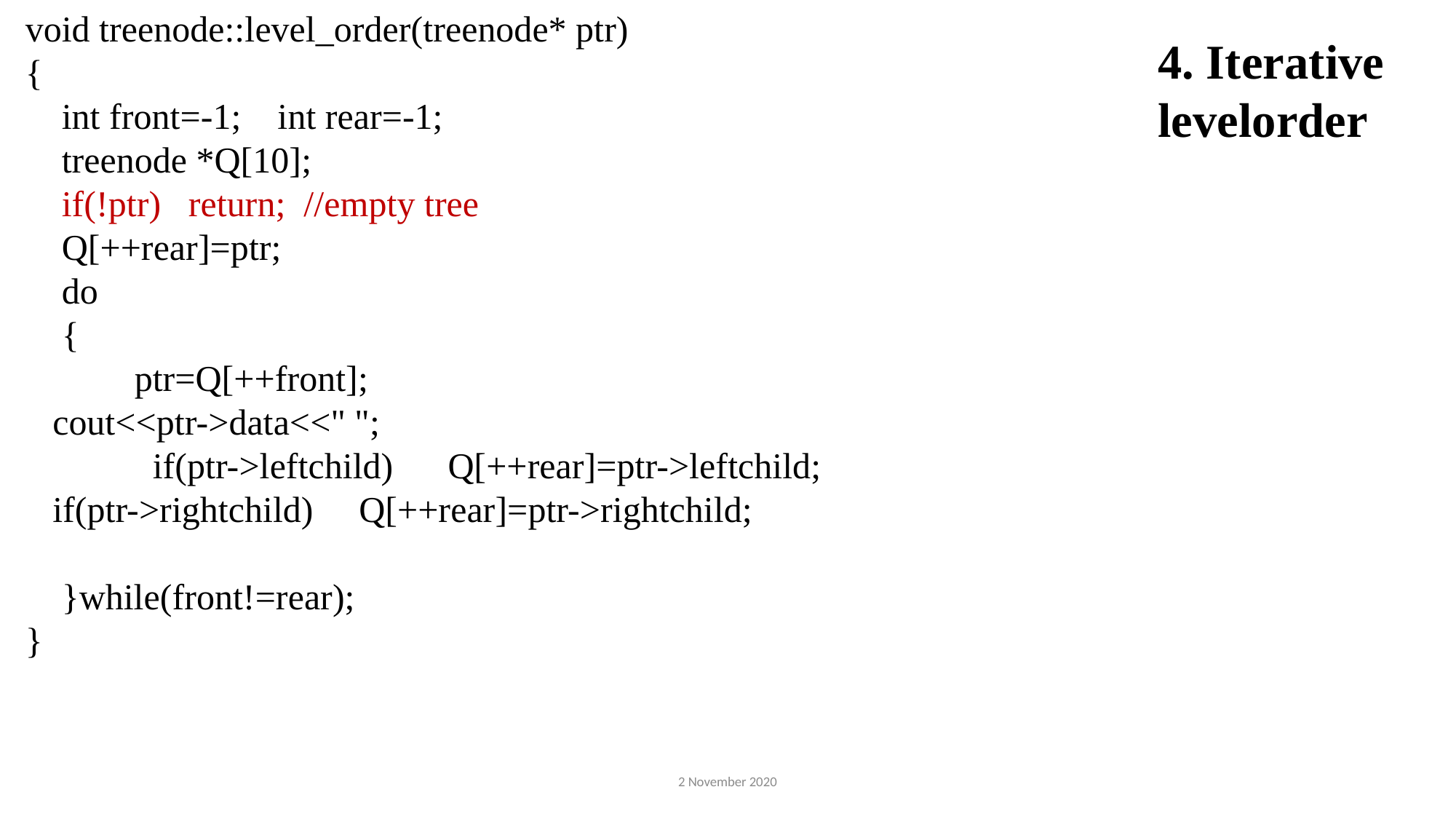

void treenode::level_order(treenode* ptr)
{
    int front=-1;    int rear=-1;
    treenode *Q[10];
    if(!ptr)   return;  //empty tree
    Q[++rear]=ptr;
    do
    {
	ptr=Q[++front];
   cout<<ptr->data<<" ";
	  if(ptr->leftchild)      Q[++rear]=ptr->leftchild;
   if(ptr->rightchild)     Q[++rear]=ptr->rightchild;

    }while(front!=rear);
}
4. Iterative levelorder
2 November 2020